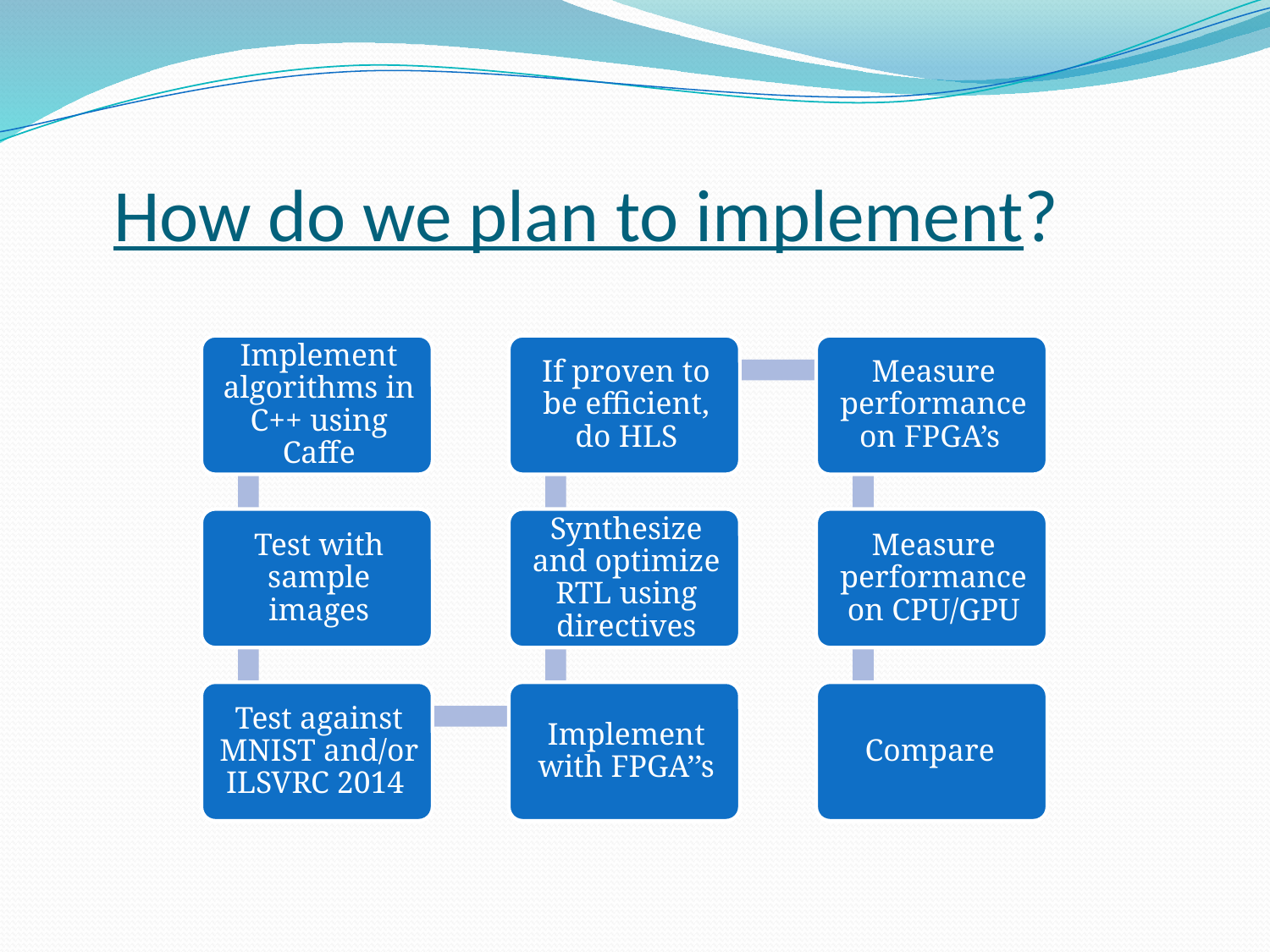

# How do we plan to implement?
Implement algorithms in C++ using Caffe
Test with sample images
Test against MNIST and/or ILSVRC 2014
Implement with FPGA’’s
Synthesize and optimize RTL using directives
If proven to be efficient, do HLS
Measure performance on FPGA’s
Measure performance on CPU/GPU
Compare